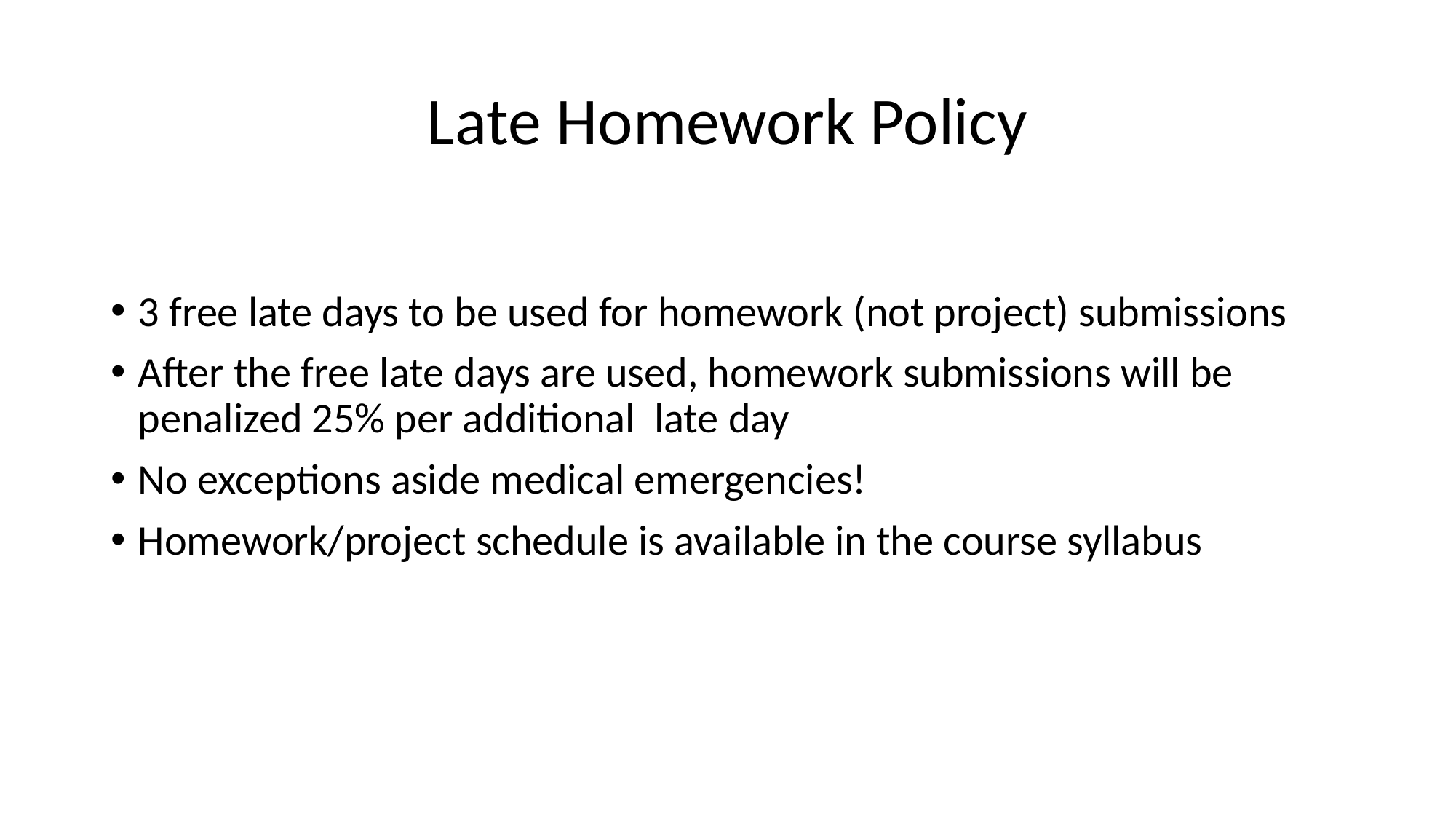

# Late Homework Policy

3 free late days to be used for homework (not project) submissions
After the free late days are used, homework submissions will be penalized 25% per additional  late day
No exceptions aside medical emergencies!
Homework/project schedule is available in the course syllabus